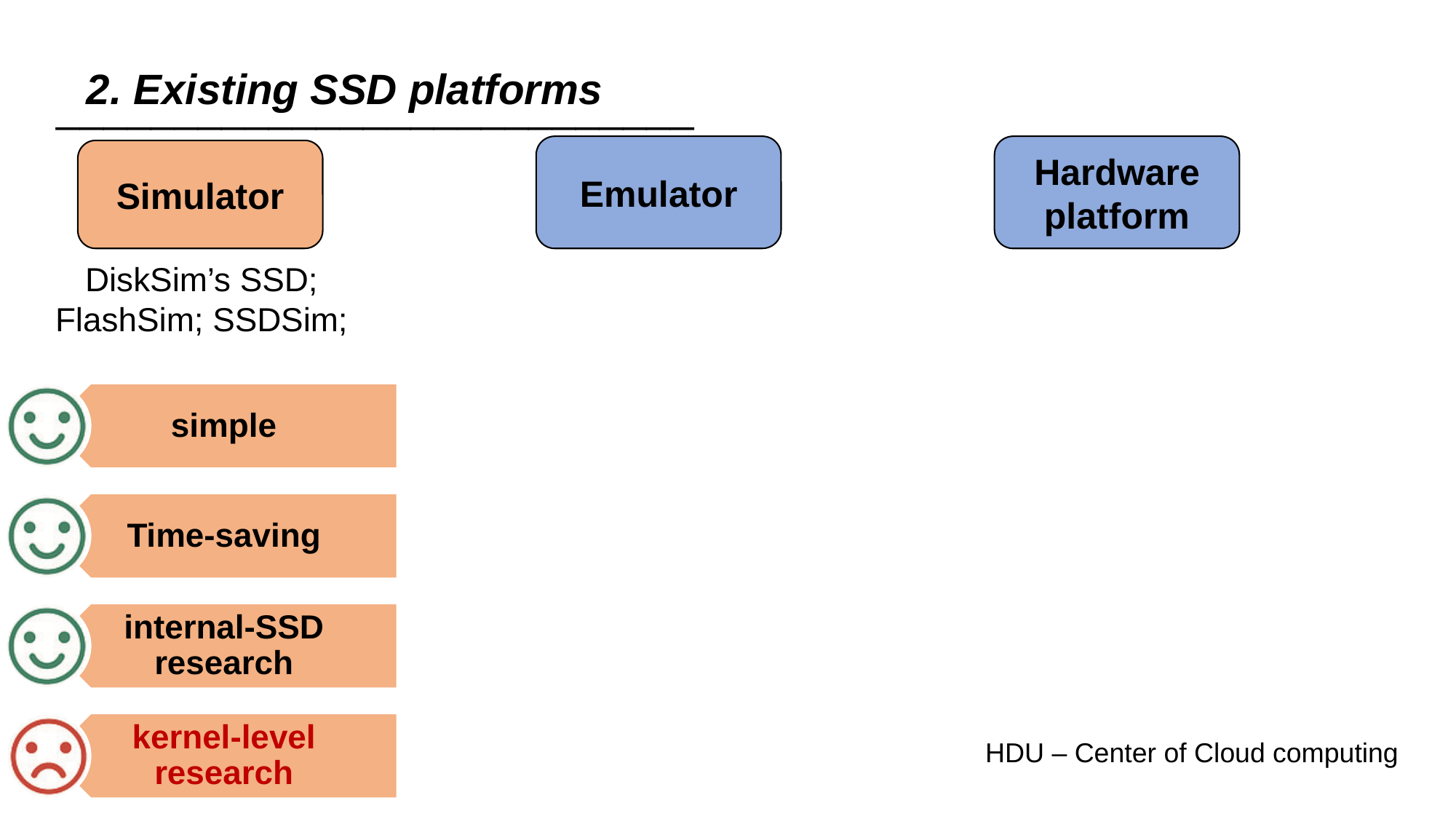

2. Existing SSD platforms
___________________________
Hardware
platform
Emulator
Simulator
DiskSim’s SSD;
FlashSim; SSDSim;
simple
Time-saving
internal-SSD research
kernel-level research
HDU – Center of Cloud computing